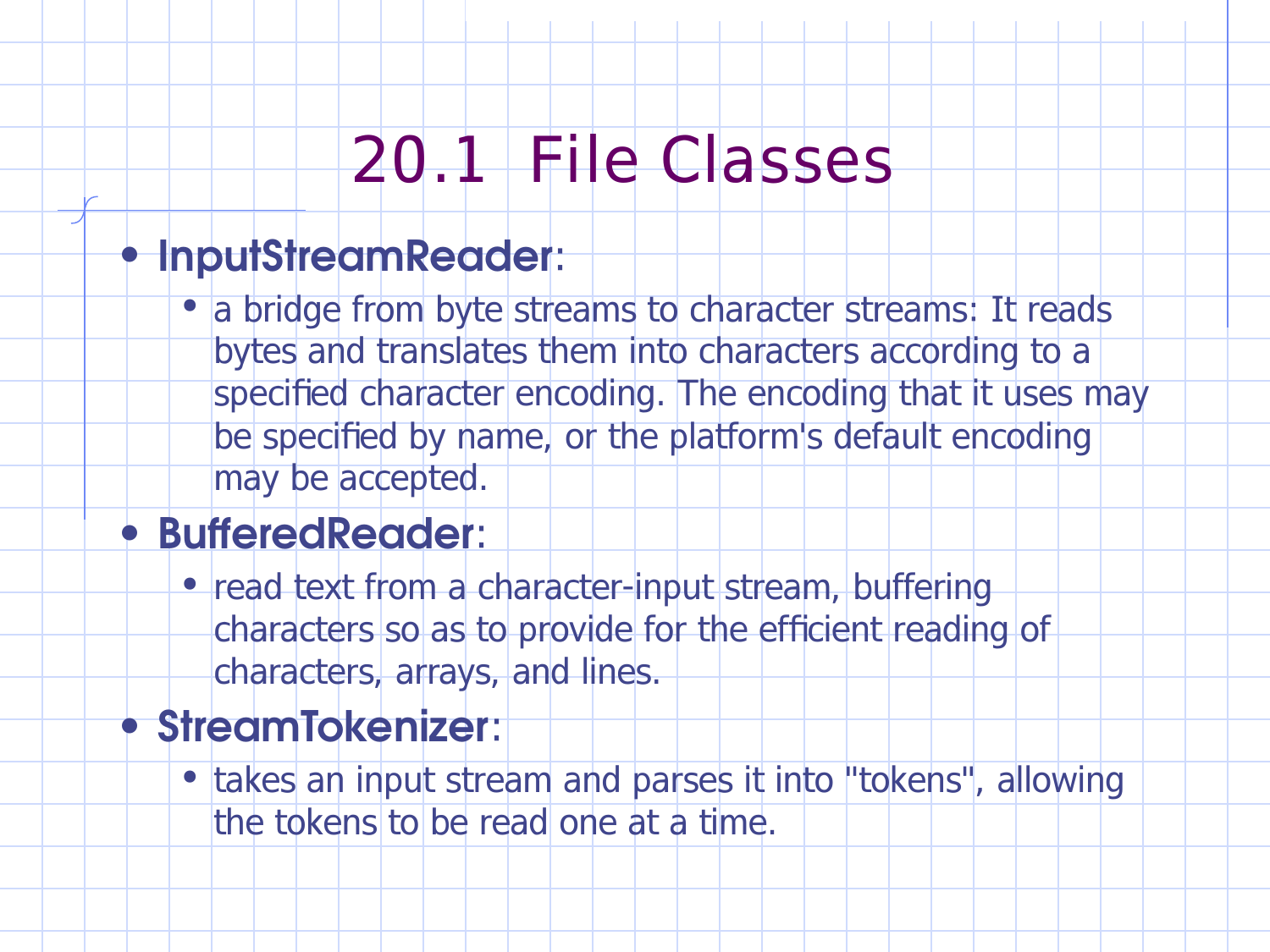

# 20.1  File Classes
InputStreamReader:
a bridge from byte streams to character streams: It reads bytes and translates them into characters according to a specified character encoding. The encoding that it uses may be specified by name, or the platform's default encoding may be accepted.
BufferedReader:
read text from a character-input stream, buffering characters so as to provide for the efficient reading of characters, arrays, and lines.
StreamTokenizer:
takes an input stream and parses it into "tokens", allowing the tokens to be read one at a time.